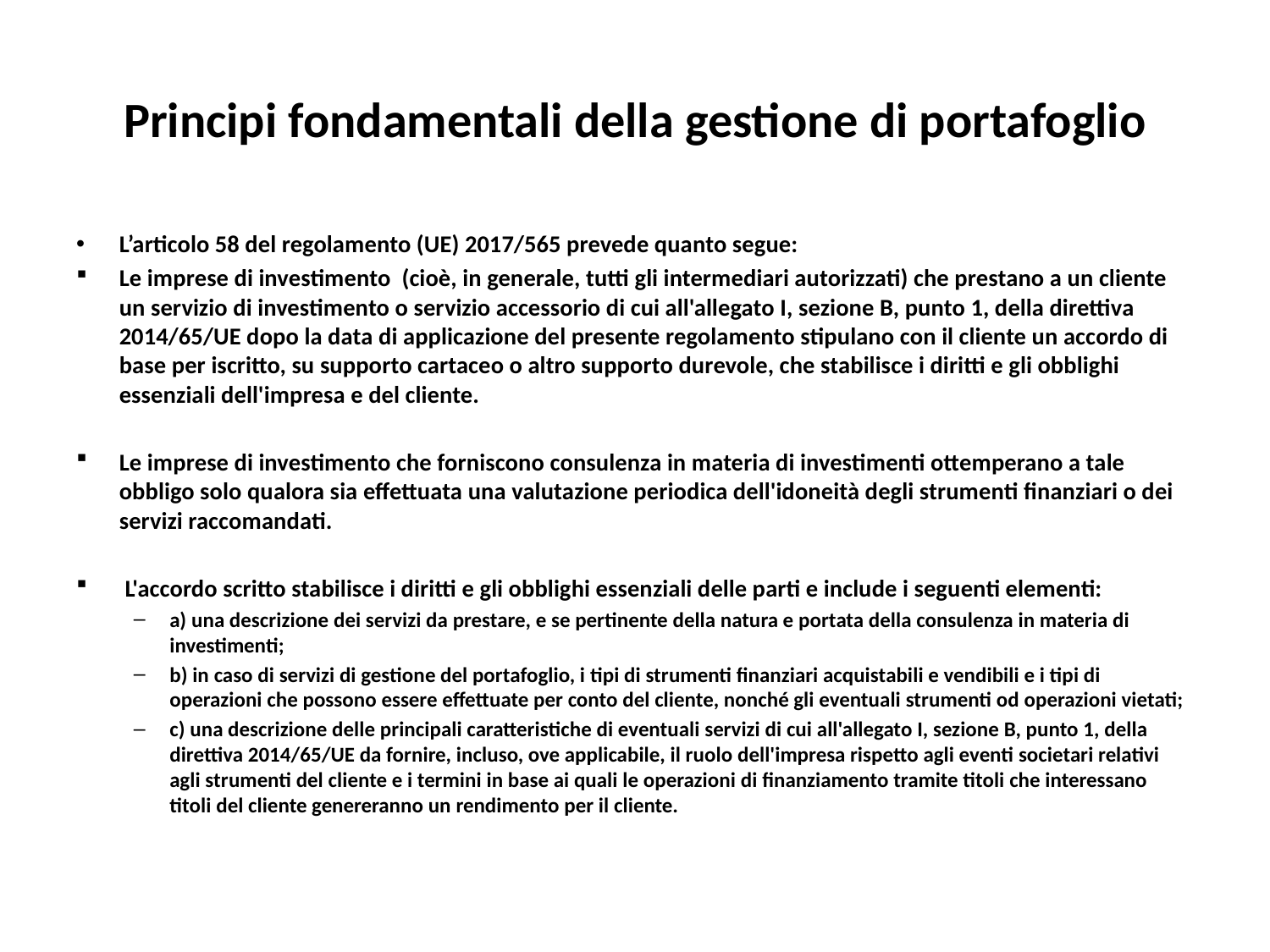

# Principi fondamentali della gestione di portafoglio
L’articolo 58 del regolamento (UE) 2017/565 prevede quanto segue:
Le imprese di investimento  (cioè, in generale, tutti gli intermediari autorizzati) che prestano a un cliente un servizio di investimento o servizio accessorio di cui all'allegato I, sezione B, punto 1, della direttiva 2014/65/UE dopo la data di applicazione del presente regolamento stipulano con il cliente un accordo di base per iscritto, su supporto cartaceo o altro supporto durevole, che stabilisce i diritti e gli obblighi essenziali dell'impresa e del cliente.

Le imprese di investimento che forniscono consulenza in materia di investimenti ottemperano a tale obbligo solo qualora sia effettuata una valutazione periodica dell'idoneità degli strumenti finanziari o dei servizi raccomandati.

 L'accordo scritto stabilisce i diritti e gli obblighi essenziali delle parti e include i seguenti elementi:
a) una descrizione dei servizi da prestare, e se pertinente della natura e portata della consulenza in materia di investimenti;
b) in caso di servizi di gestione del portafoglio, i tipi di strumenti finanziari acquistabili e vendibili e i tipi di operazioni che possono essere effettuate per conto del cliente, nonché gli eventuali strumenti od operazioni vietati;
c) una descrizione delle principali caratteristiche di eventuali servizi di cui all'allegato I, sezione B, punto 1, della direttiva 2014/65/UE da fornire, incluso, ove applicabile, il ruolo dell'impresa rispetto agli eventi societari relativi agli strumenti del cliente e i termini in base ai quali le operazioni di finanziamento tramite titoli che interessano titoli del cliente genereranno un rendimento per il cliente.